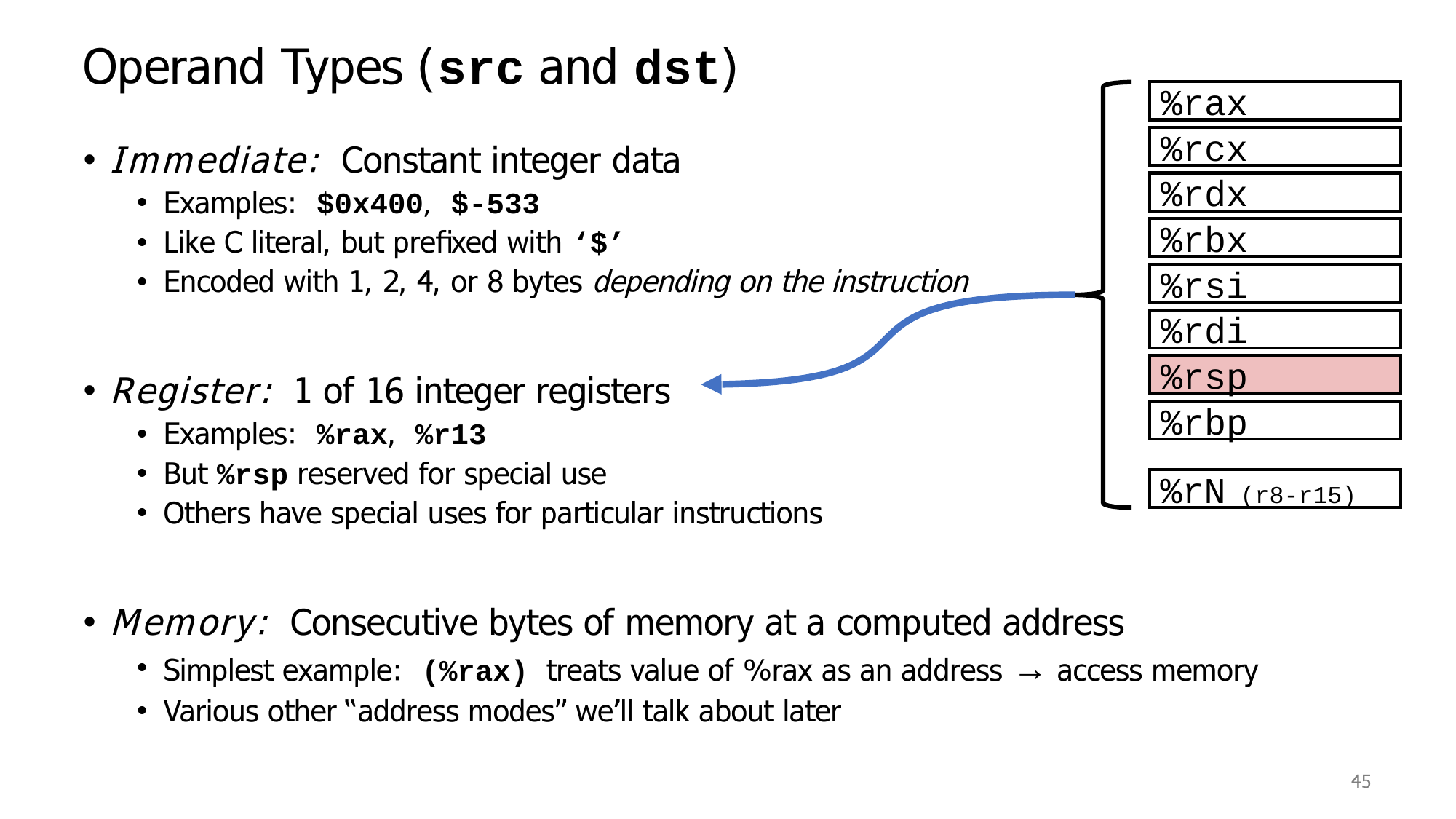

# Operand Types (src and dst)
%rax
%rcx
%rdx
%rbx
%rsi
%rdi
%rsp
%rbp
%rN (r8-r15)

Immediate:  Constant integer data
Examples:  $0x400,  $-533
Like C literal, but prefixed with ‘$’
Encoded with 1, 2, 4, or 8 bytes depending on the instruction

Register:  1 of 16 integer registers
Examples:  %rax,  %r13
But %rsp reserved for special use
Others have special uses for particular instructions

Memory:  Consecutive bytes of memory at a computed address
Simplest example:  (%rax) treats value of %rax as an address → access memory
Various other “address modes” we’ll talk about later

45